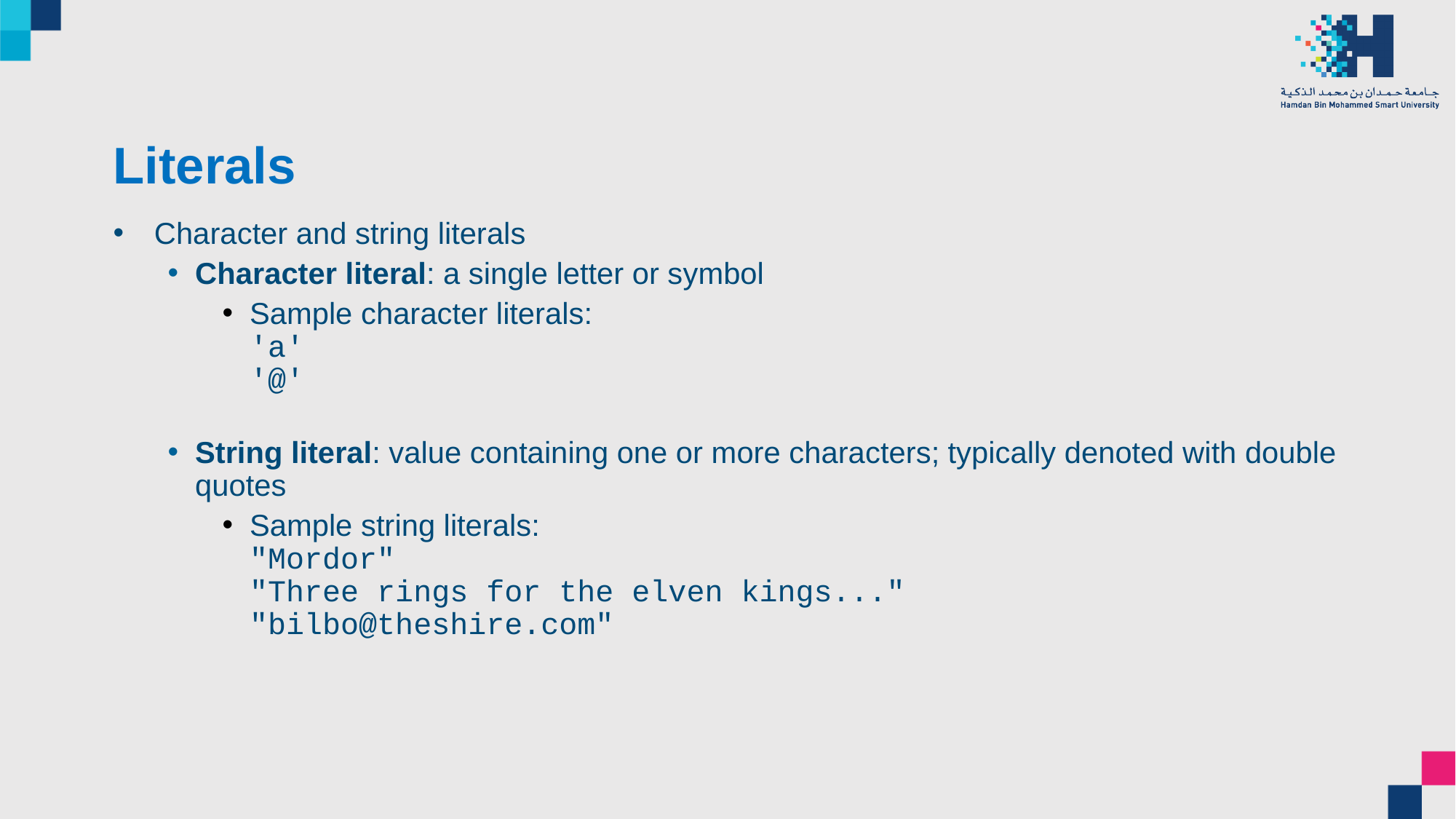

# Literals
Character and string literals
Character literal: a single letter or symbol
Sample character literals:
'a'
'@'
String literal: value containing one or more characters; typically denoted with double quotes
Sample string literals:
"Mordor"
"Three rings for the elven kings..."
"bilbo@theshire.com"